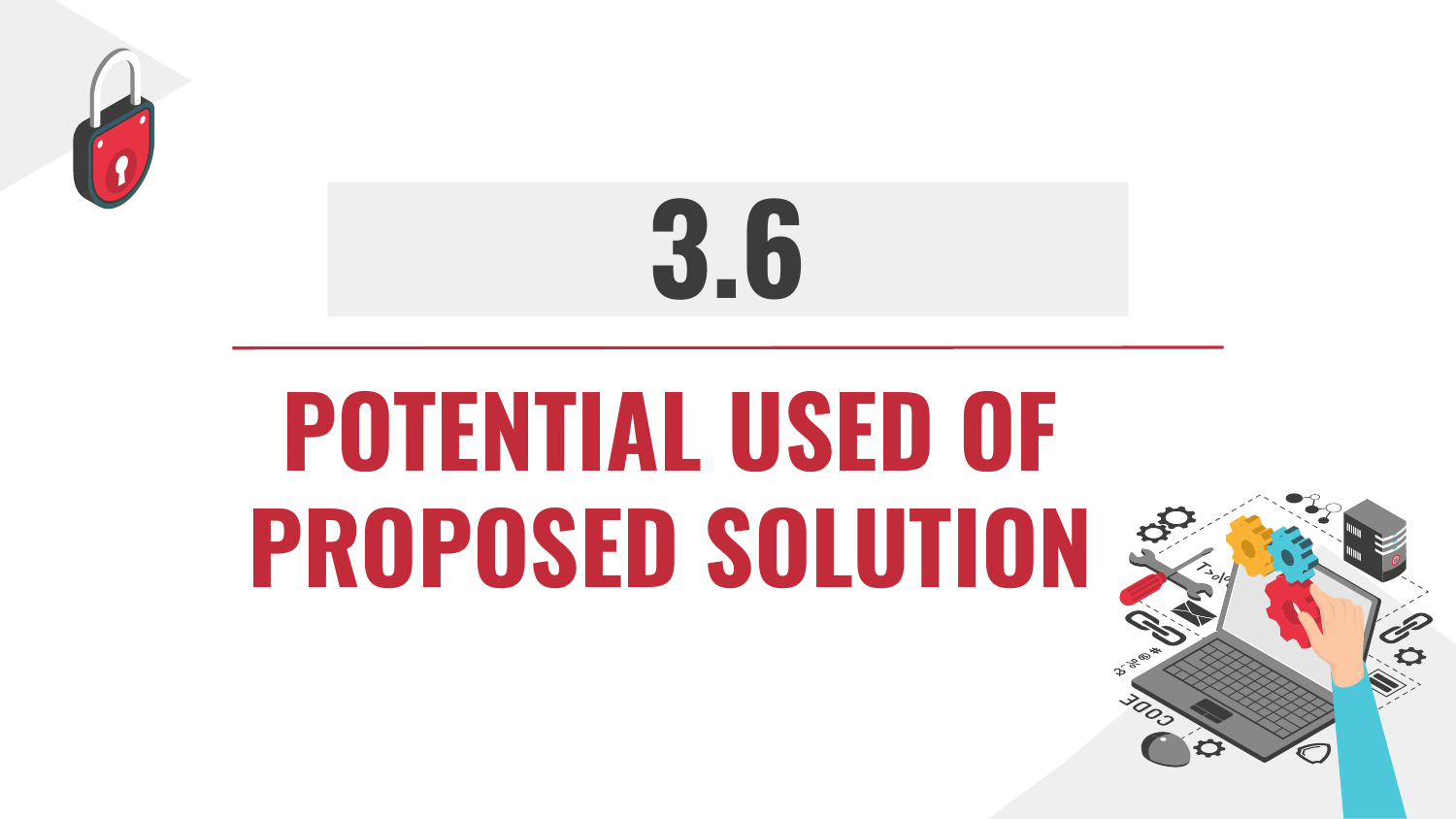

3.6
# POTENTIAL USED OF PROPOSED SOLUTION